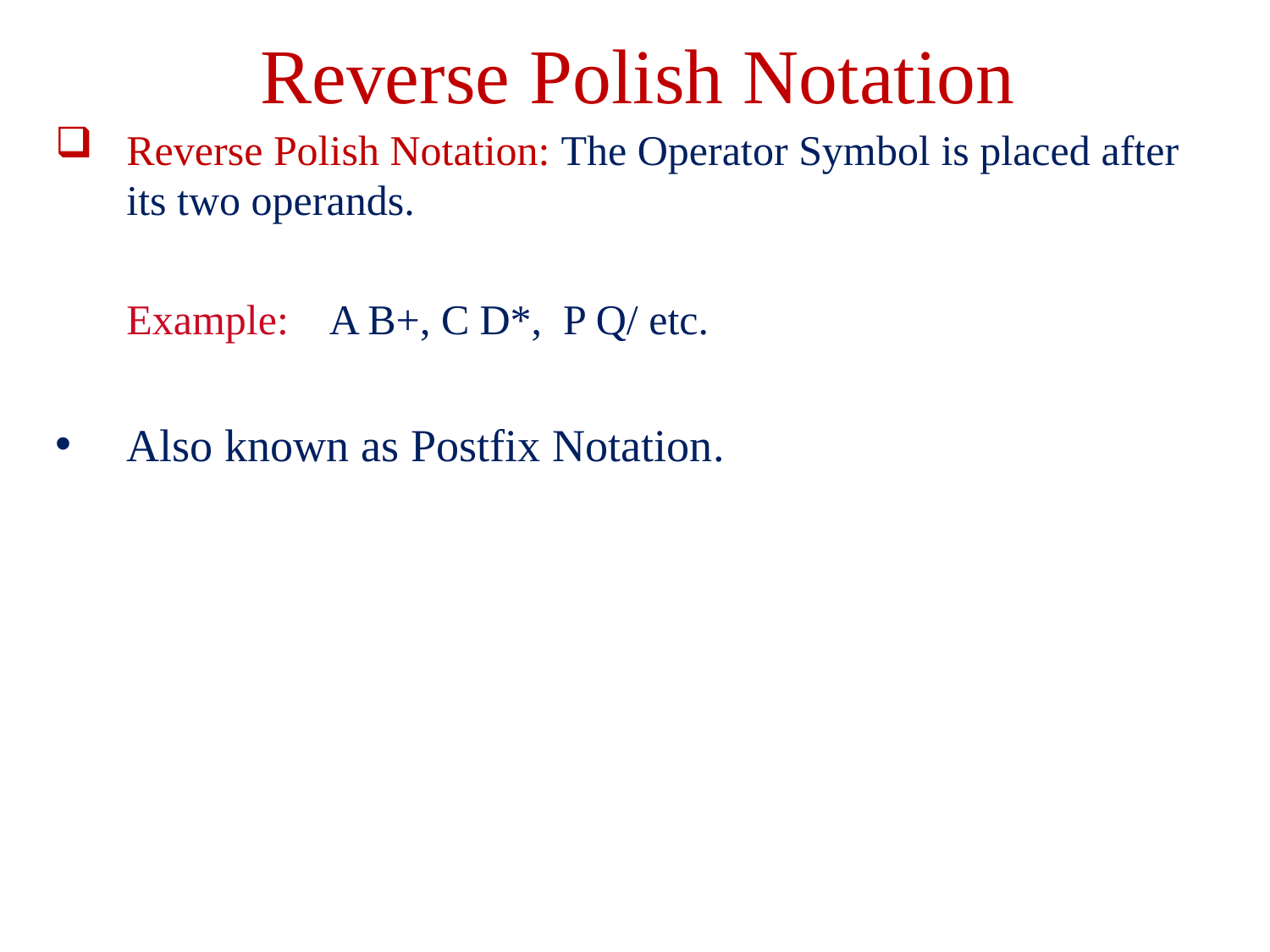

# Reverse Polish Notation
Reverse Polish Notation: The Operator Symbol is placed after its two operands.

	Example:    A B+, C D*,  P Q/ etc.

Also known as Postfix Notation.